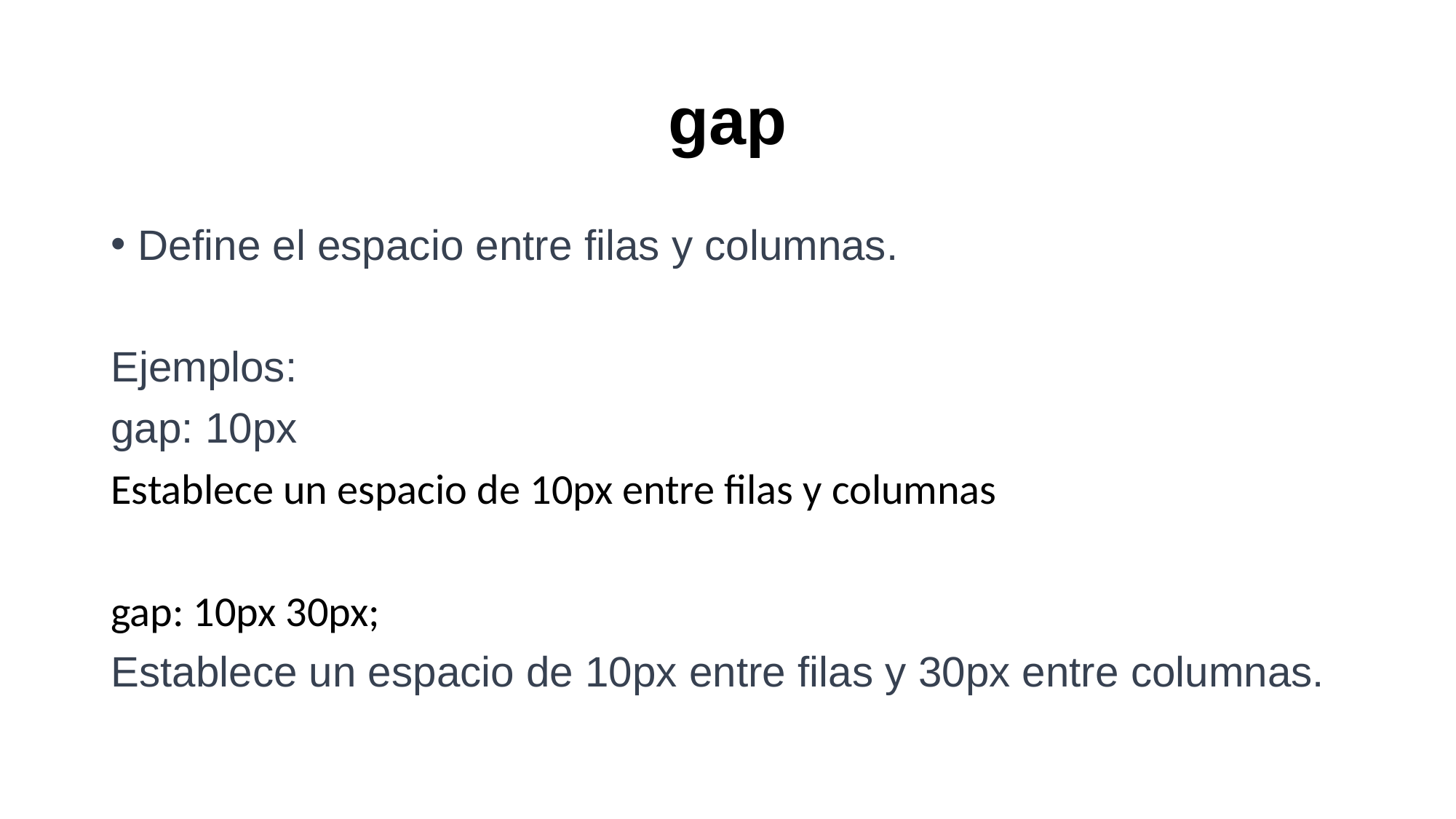

# gap
Define el espacio entre filas y columnas.

Ejemplos:
gap: 10px
Establece un espacio de 10px entre filas y columnas

gap: 10px 30px;
Establece un espacio de 10px entre filas y 30px entre columnas.